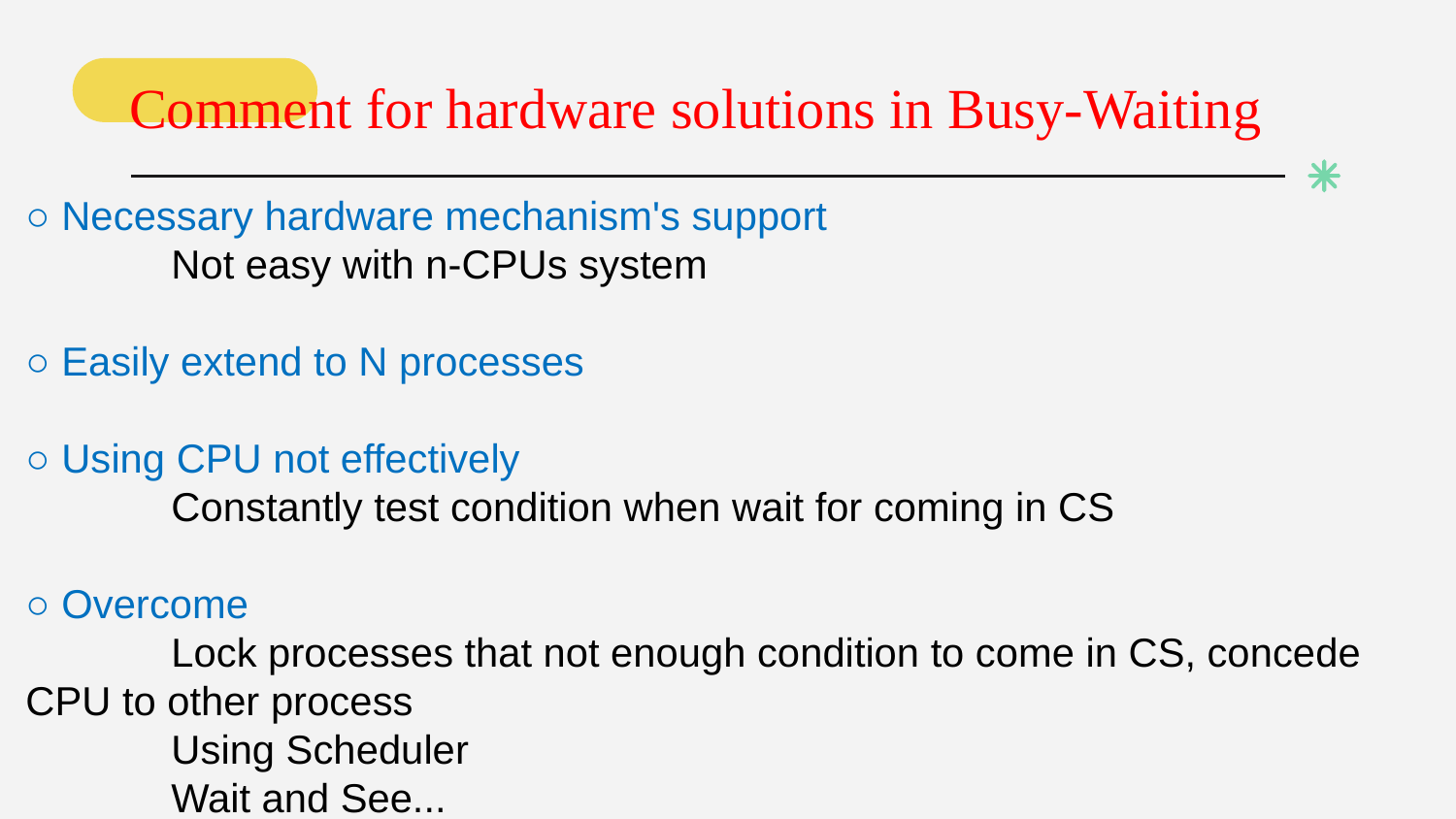

Comment for hardware solutions in Busy-Waiting
○ Necessary hardware mechanism's support
	Not easy with n-CPUs system

○ Easily extend to N processes

○ Using CPU not effectively
	Constantly test condition when wait for coming in CS

○ Overcome
	Lock processes that not enough condition to come in CS, concede CPU to other process
	Using Scheduler
	Wait and See...